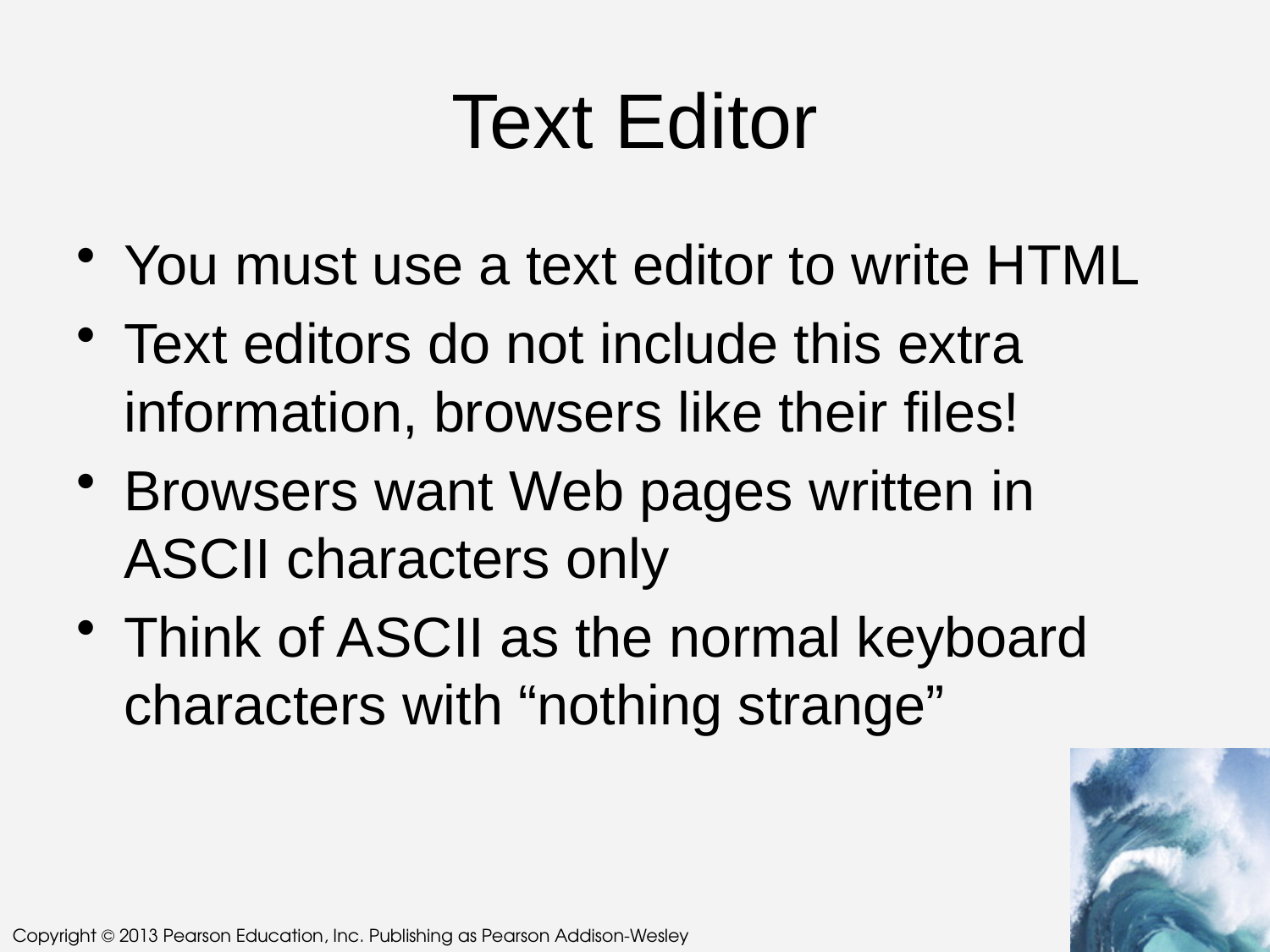

# Text Editor
You must use a text editor to write HTML
Text editors do not include this extra information, browsers like their files!
Browsers want Web pages written in ASCII characters only
Think of ASCII as the normal keyboard characters with “nothing strange”